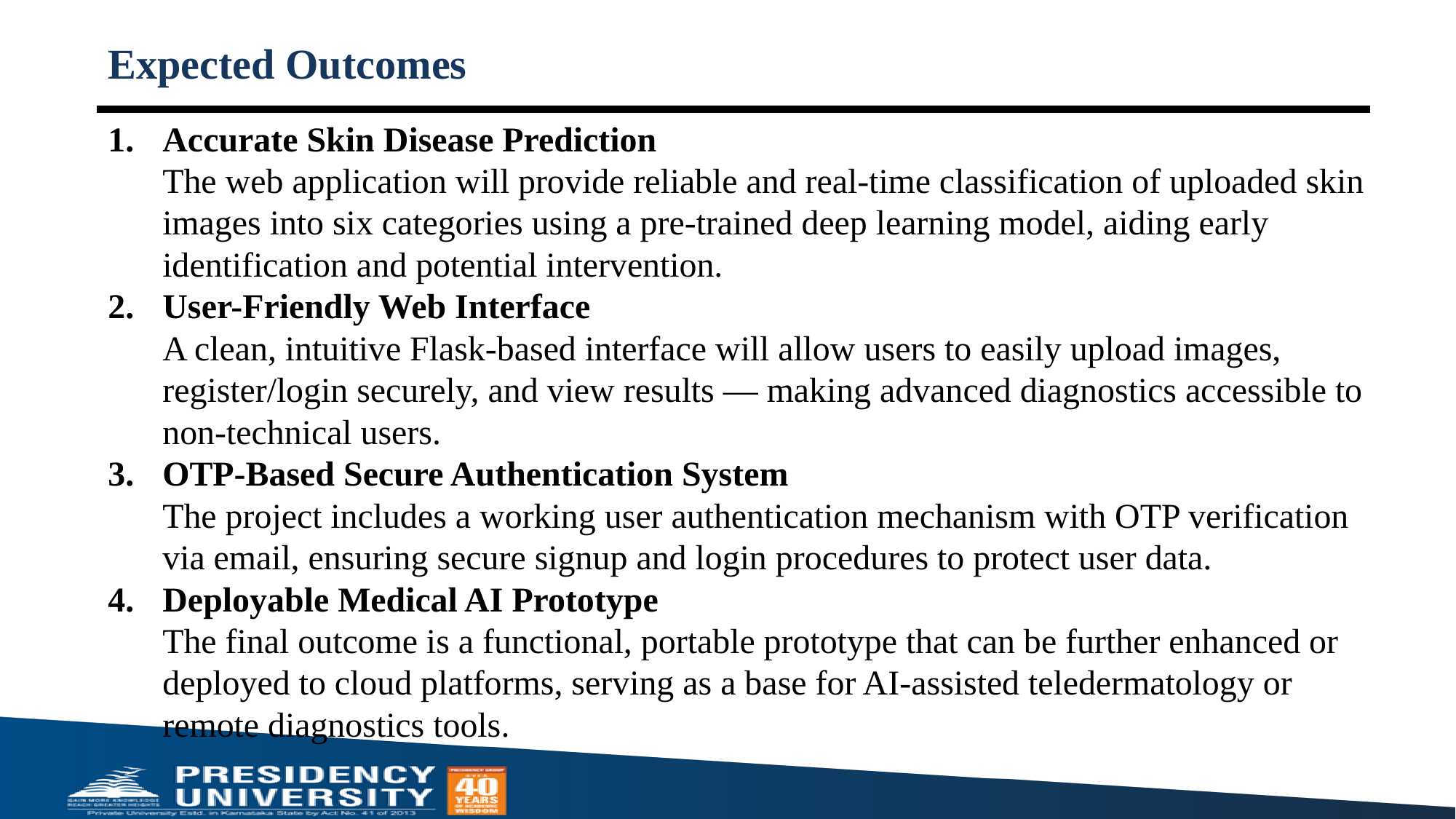

# Expected Outcomes
Accurate Skin Disease Prediction
The web application will provide reliable and real-time classification of uploaded skin images into six categories using a pre-trained deep learning model, aiding early identification and potential intervention.
User-Friendly Web Interface
A clean, intuitive Flask-based interface will allow users to easily upload images, register/login securely, and view results — making advanced diagnostics accessible to non-technical users.
OTP-Based Secure Authentication System
The project includes a working user authentication mechanism with OTP verification via email, ensuring secure signup and login procedures to protect user data.
Deployable Medical AI Prototype
The final outcome is a functional, portable prototype that can be further enhanced or deployed to cloud platforms, serving as a base for AI-assisted teledermatology or remote diagnostics tools.